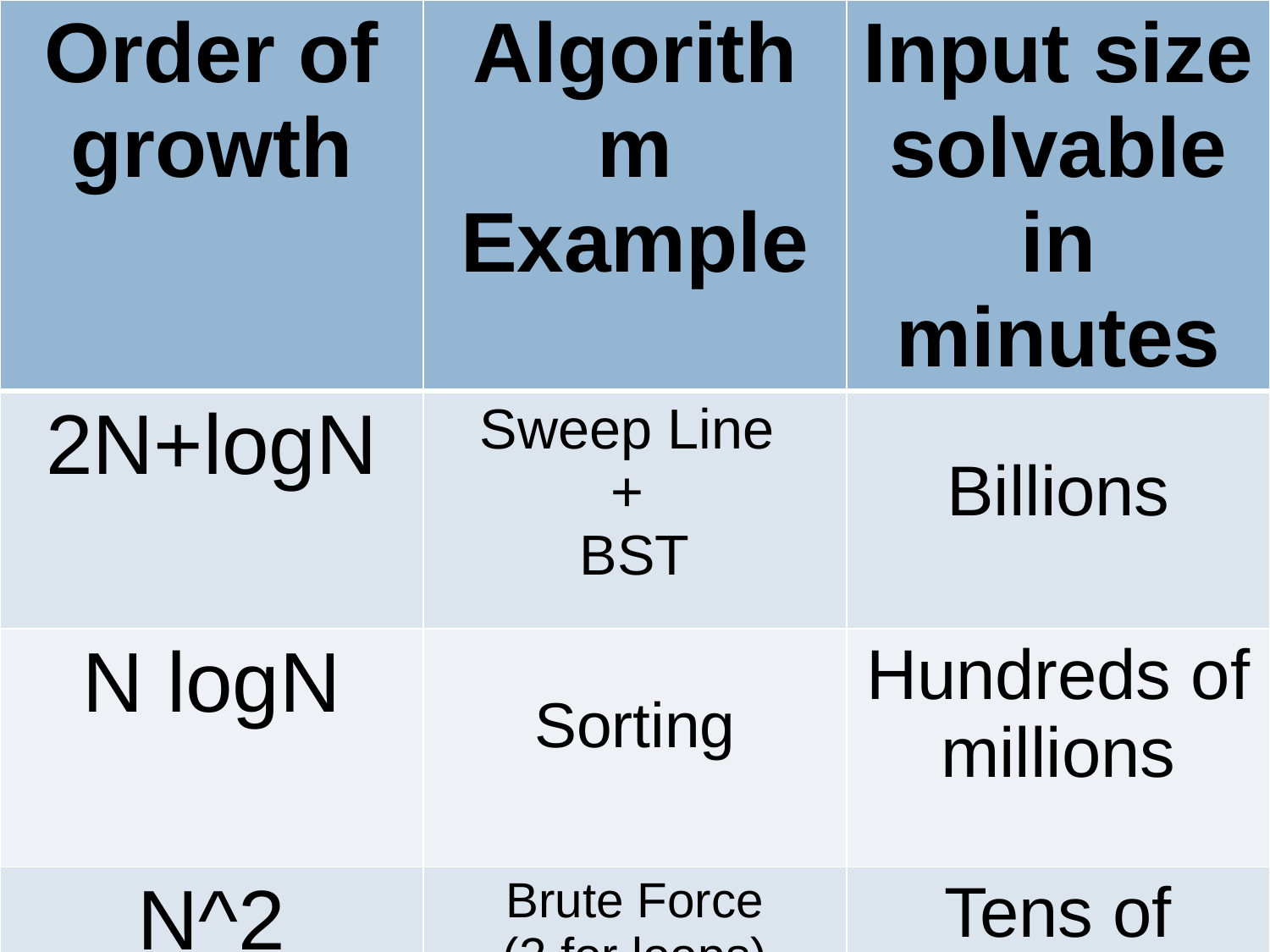

| Order of growth | Algorithm Example | Input size solvable in minutes |
| --- | --- | --- |
| 2N+logN | Sweep Line + BST | Billions |
| N logN | Sorting | Hundreds of millions |
| N^2 | Brute Force (2 for loops) | Tens of thausands |